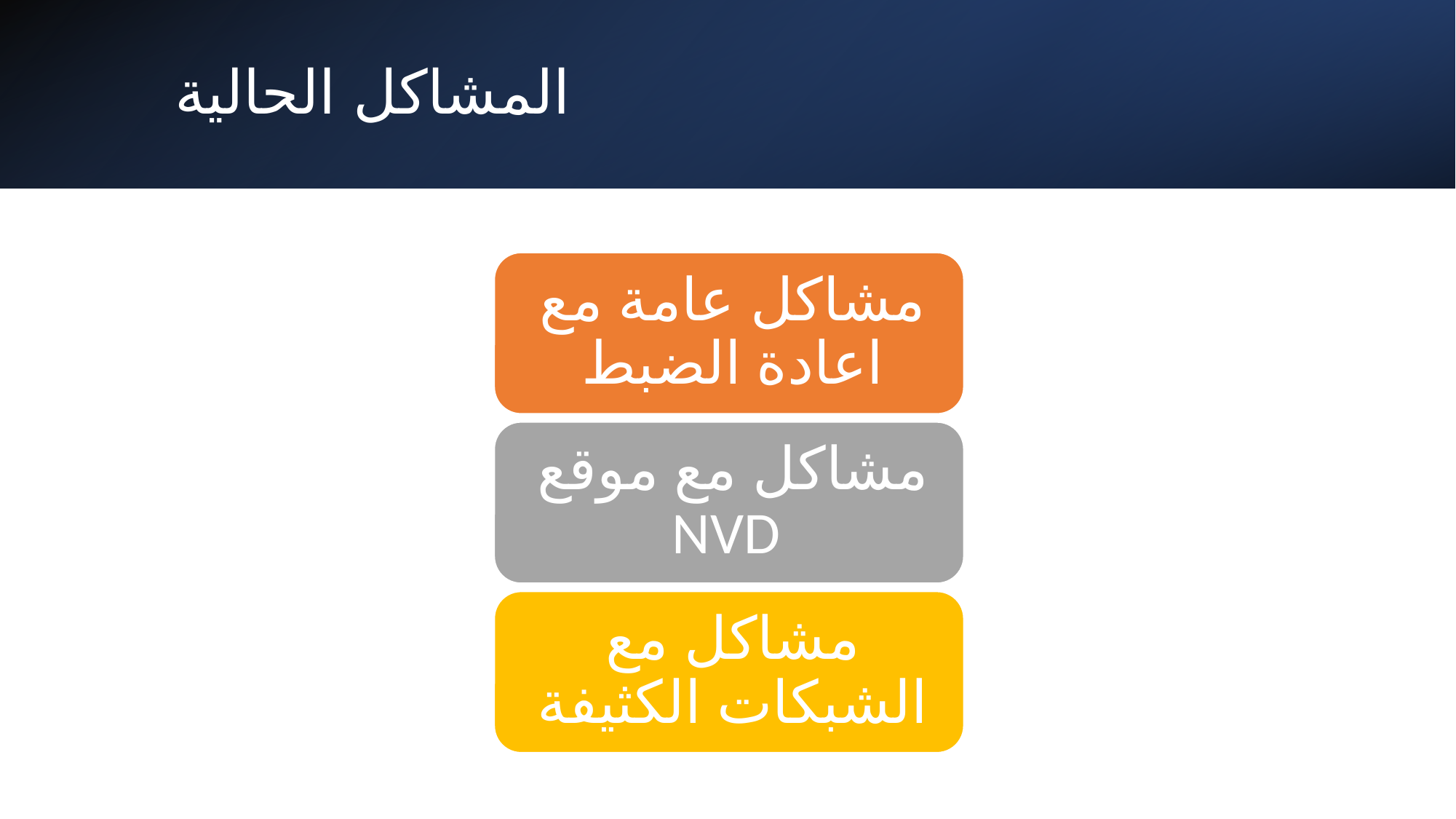

# المشاكل الحالية
مشاكل عامة مع اعادة الضبط
مشاكل مع موقع NVD
مشاكل مع الشبكات الكثيفة